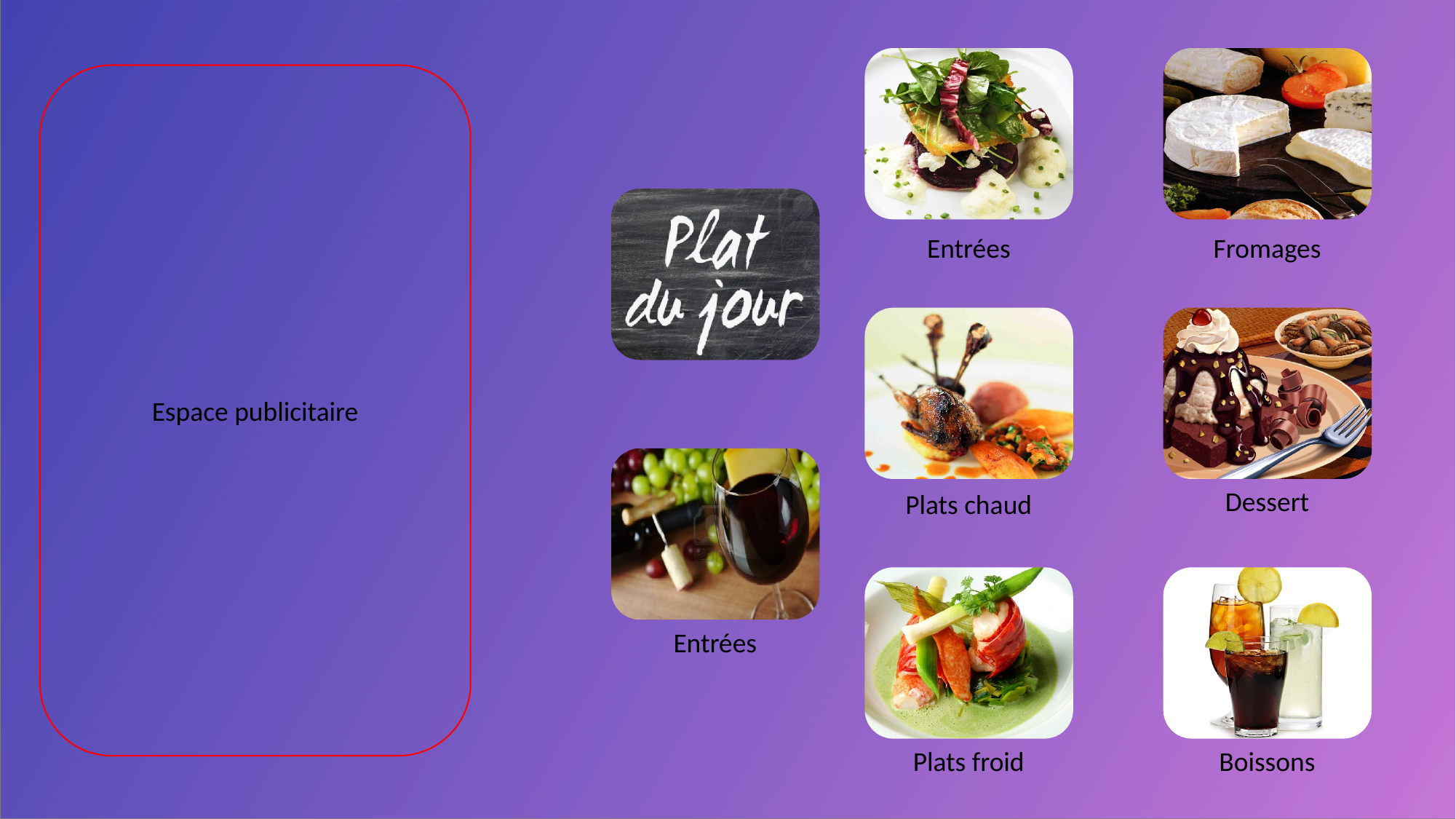

Espace publicitaire

Entrées
Fromages

Dessert
Plats chaud

Entrées
Plats froid
Boissons